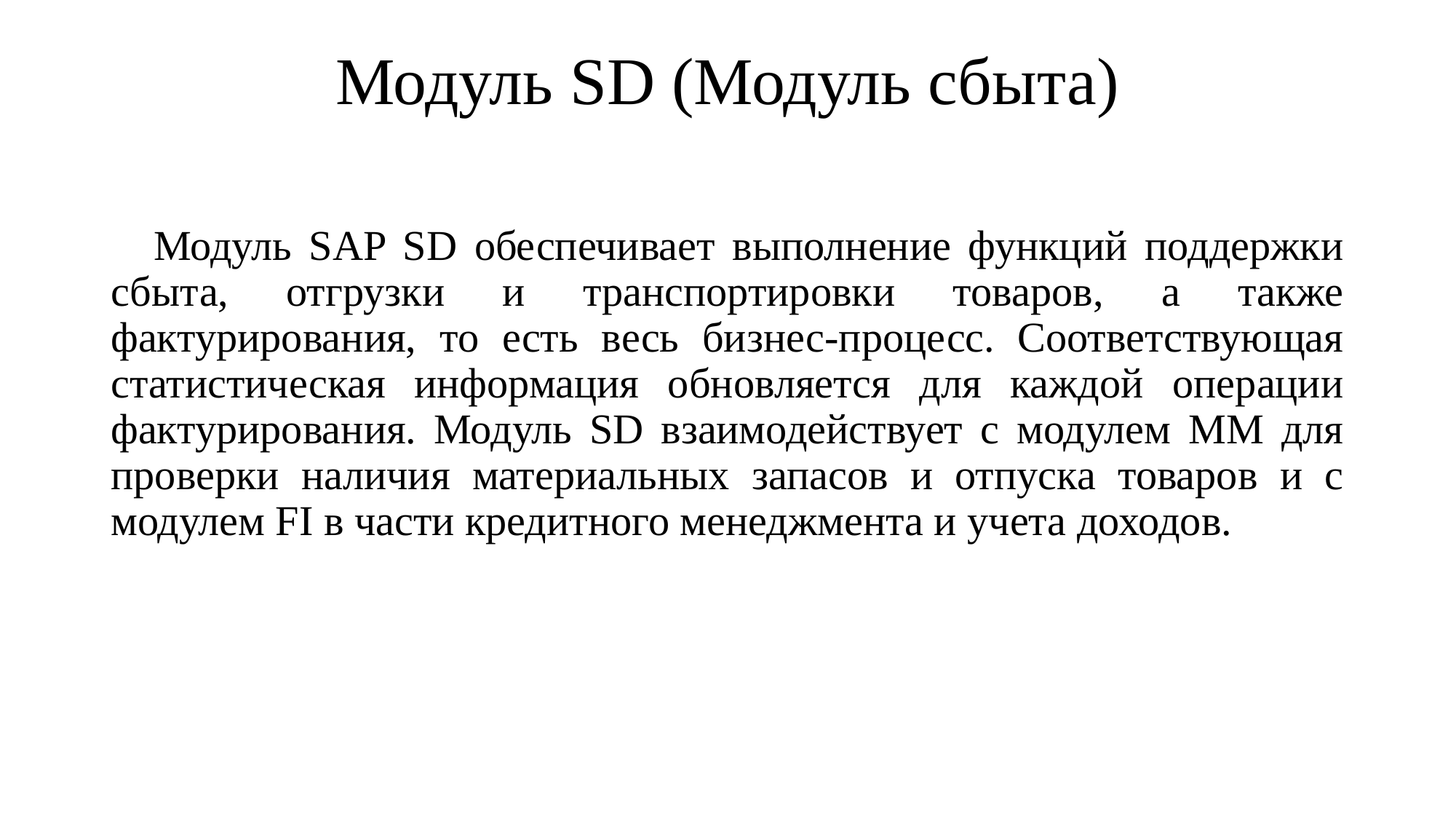

# Модуль SD (Модуль сбыта)
Модуль SAP SD обеспечивает выполнение функций поддержки сбыта, отгрузки и транспортировки товаров, а также фактурирования, то есть весь бизнес-процесс. Соответствующая статистическая информация обновляется для каждой операции фактурирования. Модуль SD взаимодействует с модулем ММ для проверки наличия материальных запасов и отпуска товаров и с модулем FI в части кредитного менеджмента и учета доходов.